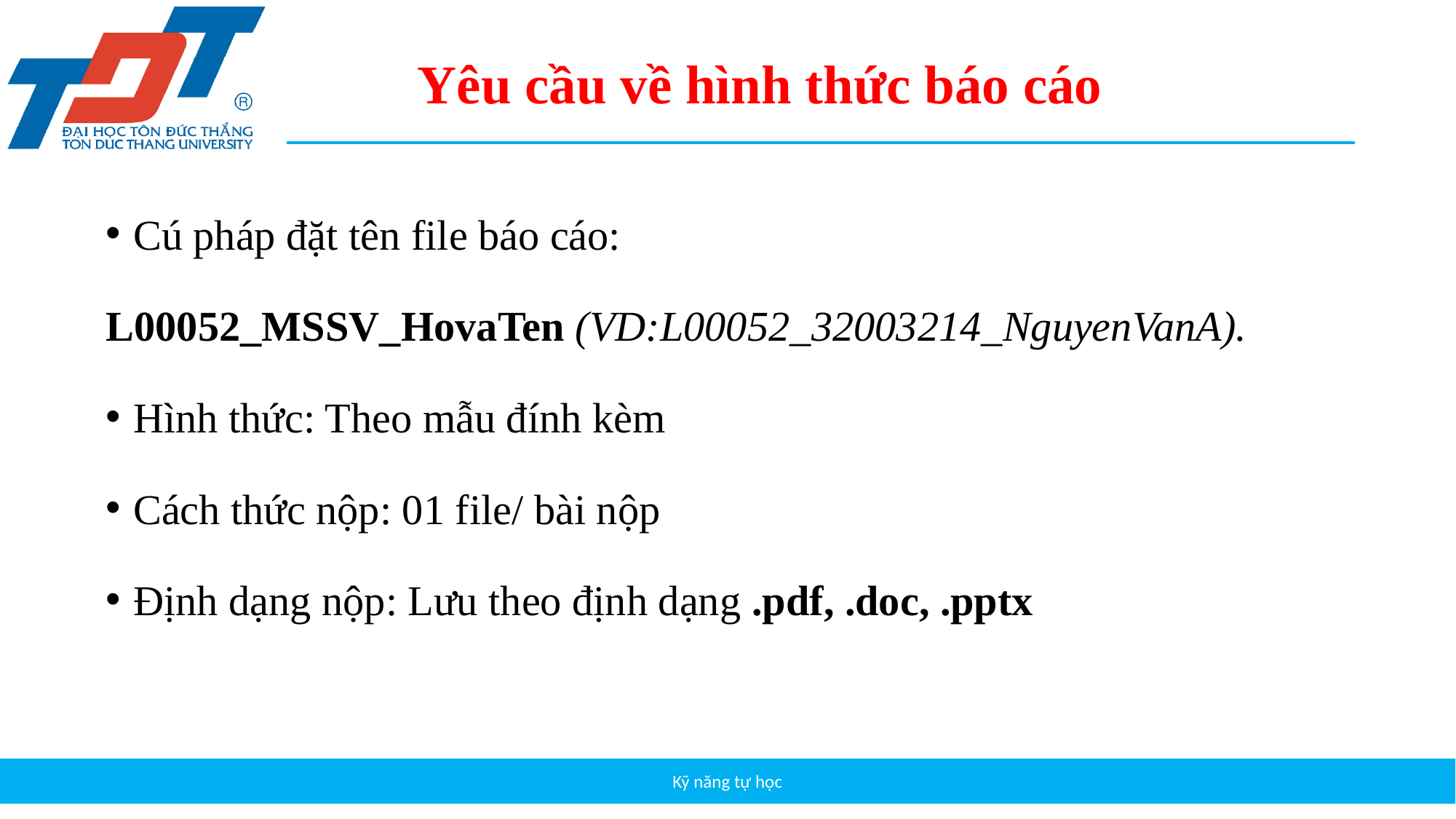

Yêu cầu về hình thức báo cáo
Cú pháp đặt tên file báo cáo:
L00052_MSSV_HovaTen (VD:L00052_32003214_NguyenVanA).
Hình thức: Theo mẫu đính kèm
Cách thức nộp: 01 file/ bài nộp
Định dạng nộp: Lưu theo định dạng .pdf, .doc, .pptx

Kỹ năng tự học